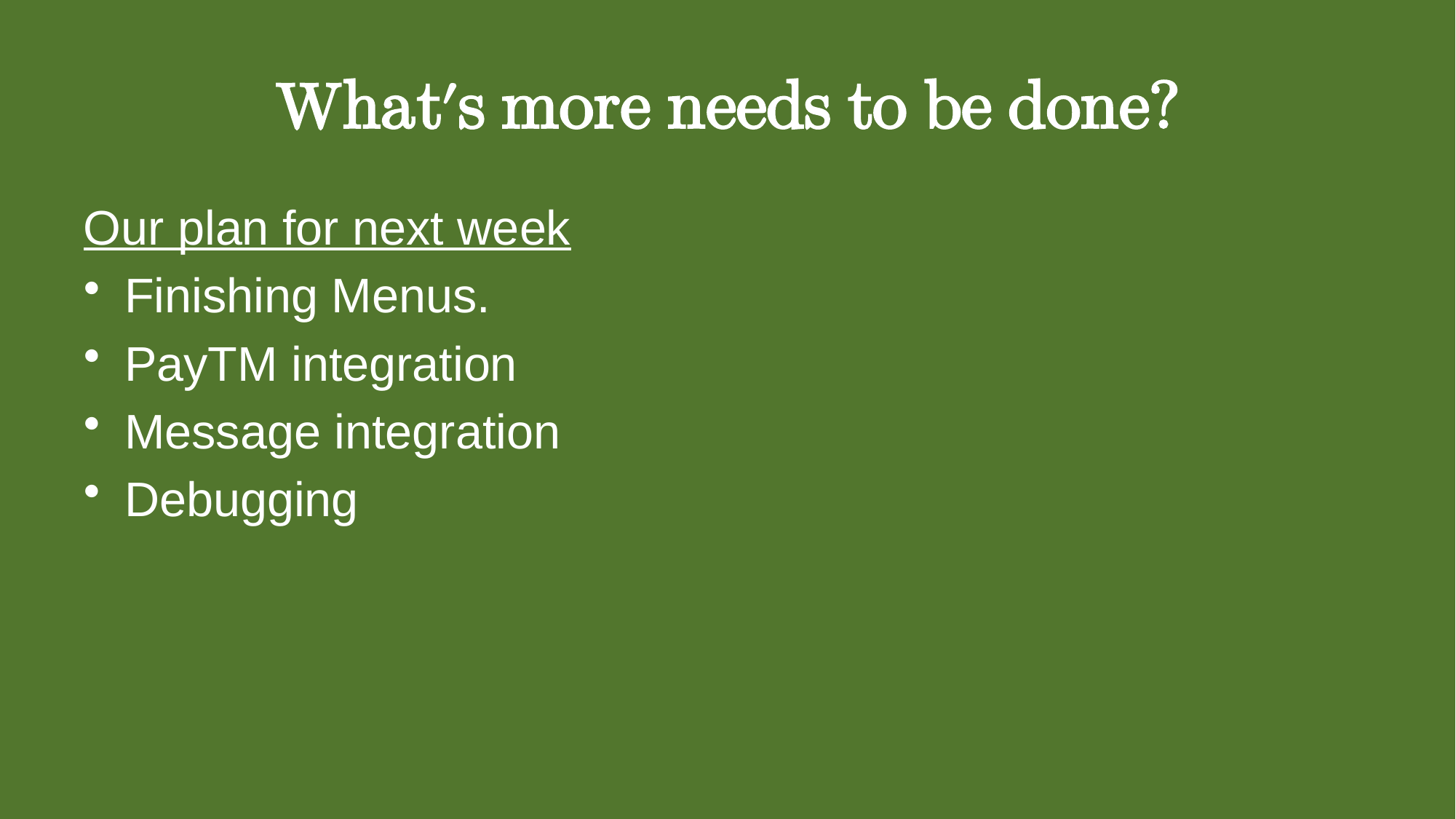

# What's more needs to be done?
Our plan for next week
Finishing Menus.
PayTM integration
Message integration
Debugging